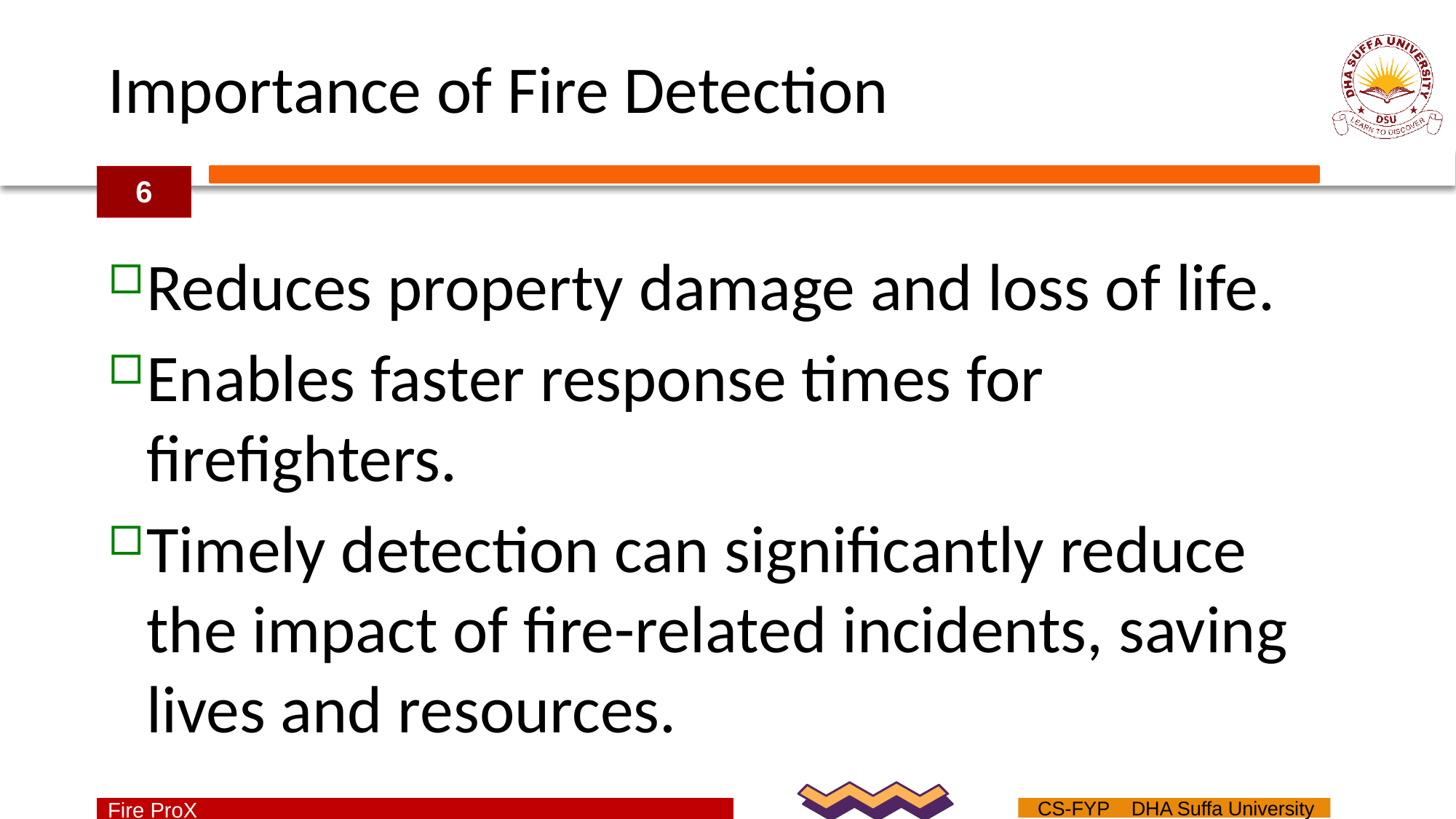

# Importance of Fire Detection
6
Reduces property damage and loss of life.
Enables faster response times for firefighters.
Timely detection can significantly reduce the impact of fire-related incidents, saving lives and resources.
Fire ProX
CS-FYP    DHA Suffa University